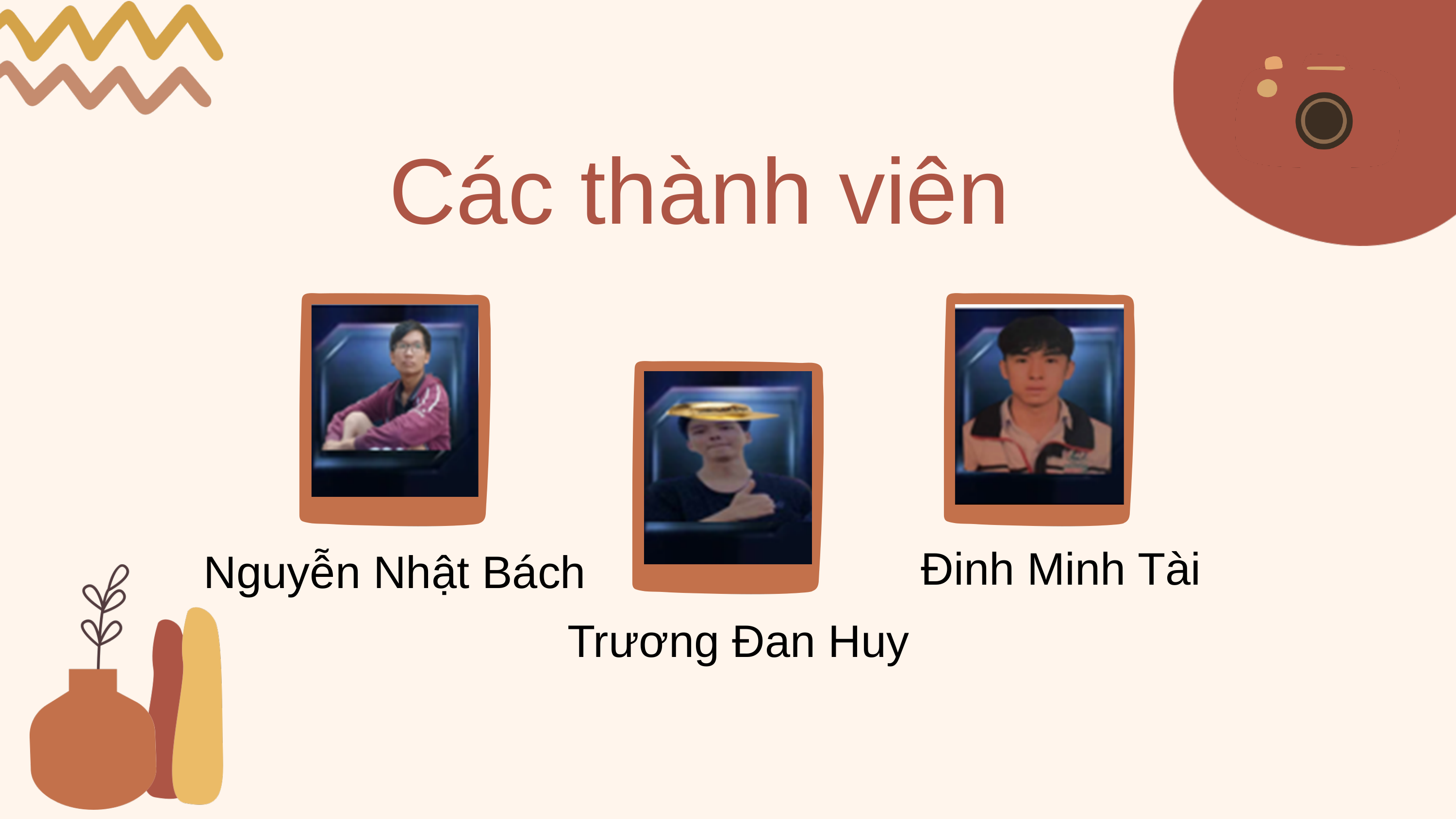

Các thành viên

Đinh Minh Tài
Nguyễn Nhật Bách

Trương Đan Huy